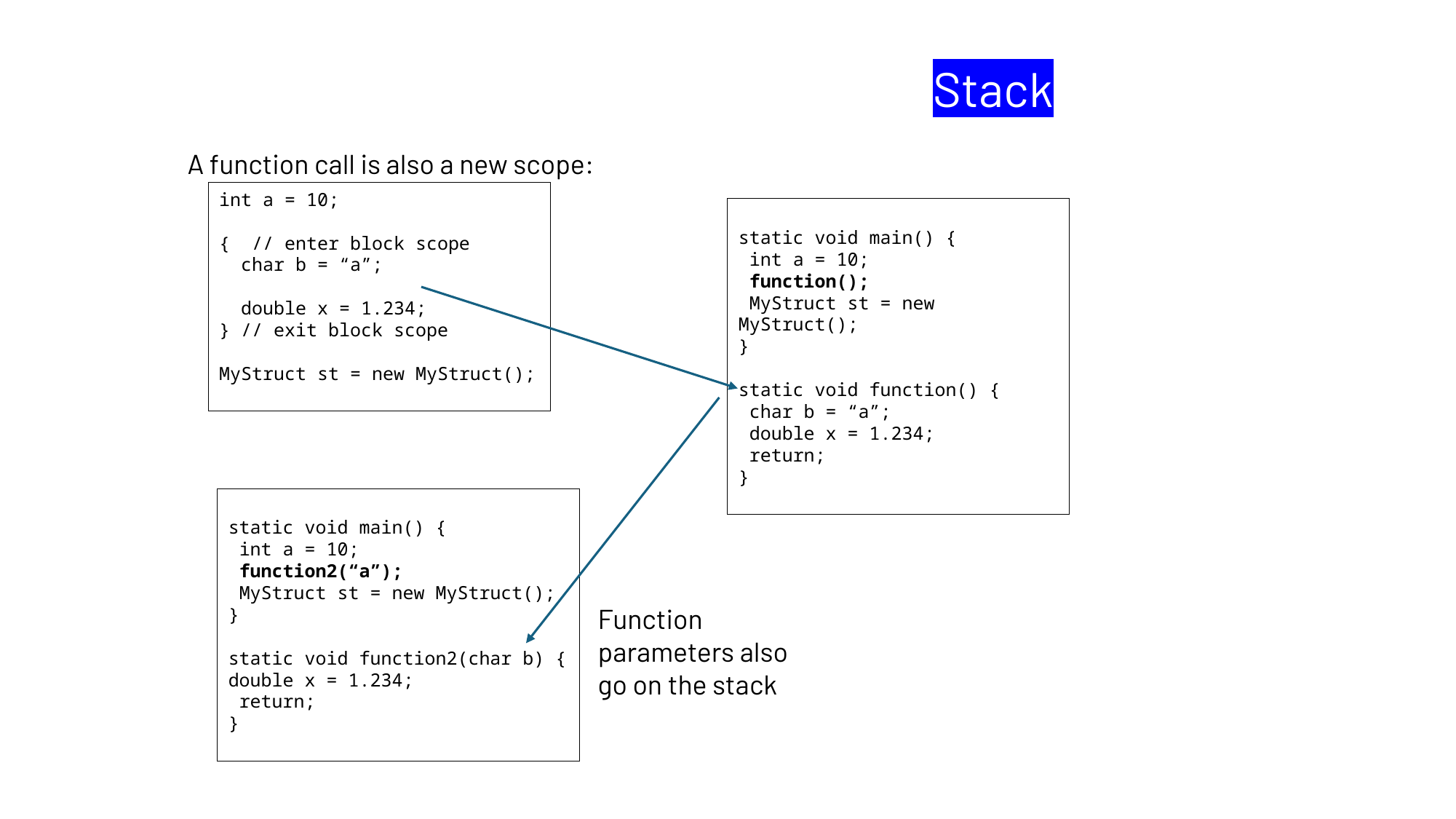

Stack
A function call is also a new scope:
int a = 10;

{  // enter block scope
  char b = “a”;

  double x = 1.234;
} // exit block scope

MyStruct st = new MyStruct();

static void main() {
 int a = 10;
 function();
 MyStruct st = new MyStruct();
}

static void function() {
 char b = “a”;
 double x = 1.234;
 return;
}

static void main() {
 int a = 10;
 function2(“a”);
 MyStruct st = new MyStruct();
}

static void function2(char b) {
double x = 1.234;
 return;
}

Function parameters also go on the stack